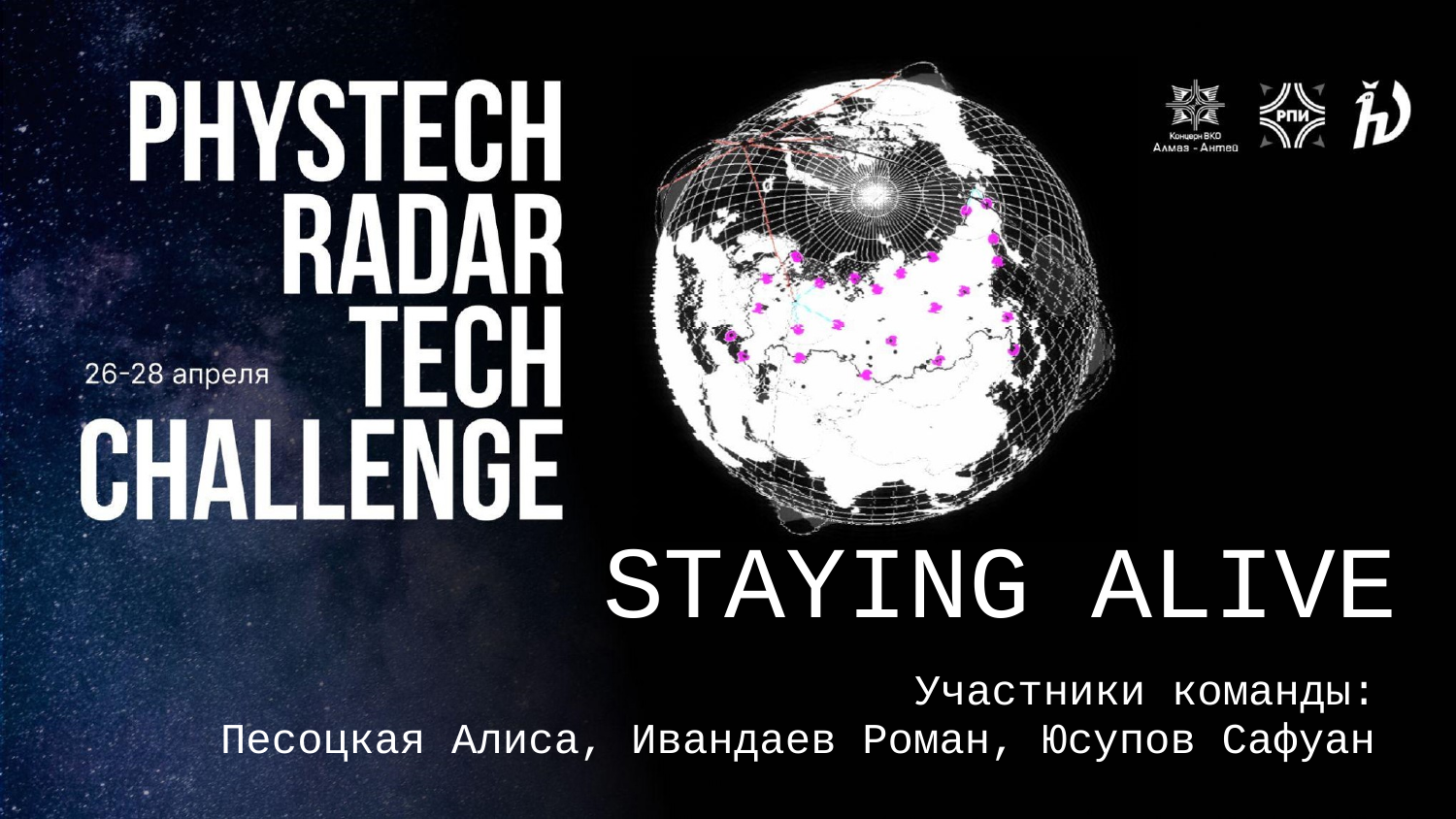

# STAYING ALIVE
Участники команды:
Песоцкая Алиса, Ивандаев Роман, Юсупов Сафуан